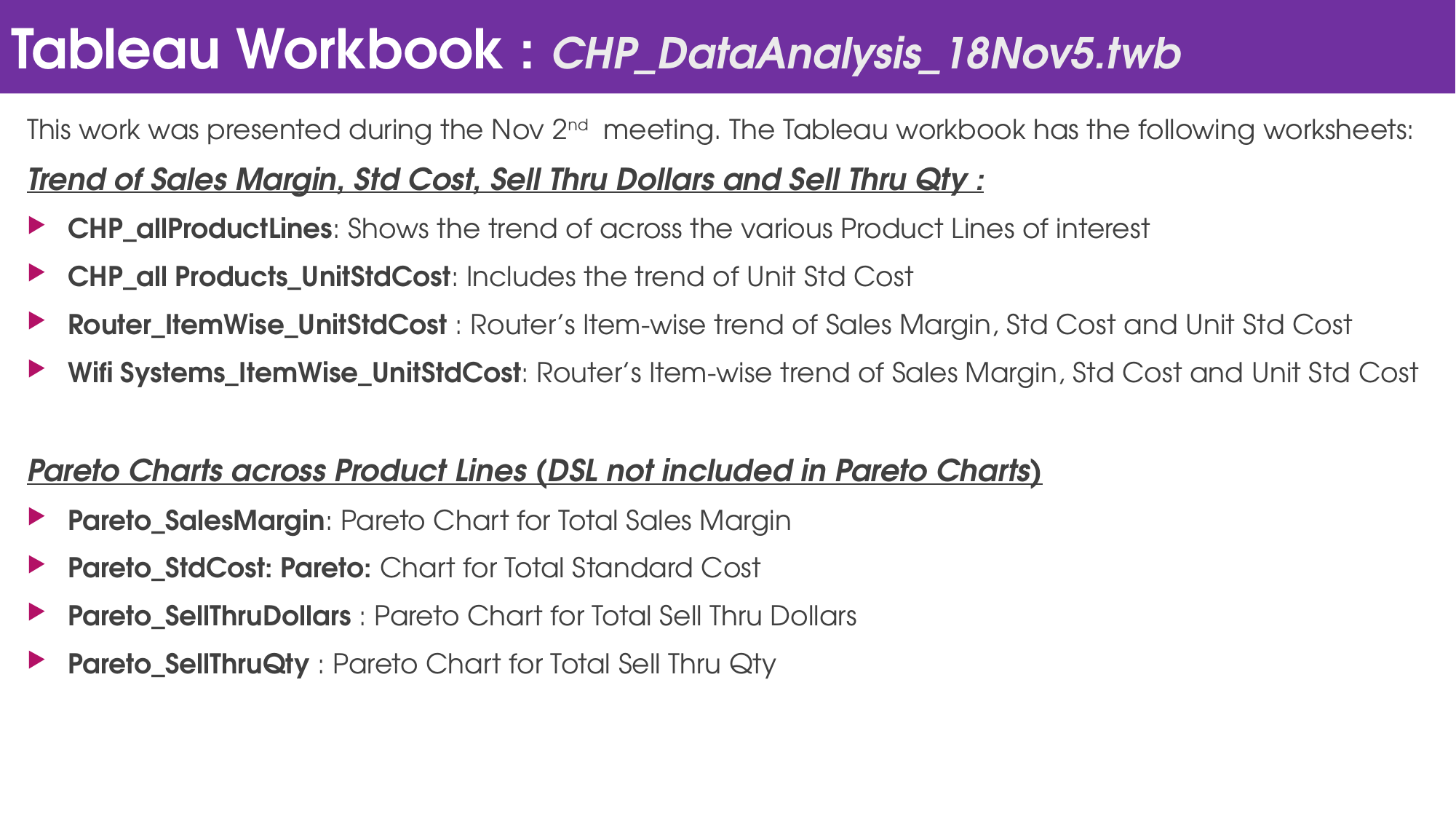

# Tableau Workbook : CHP_DataAnalysis_18Nov5.twb
This work was presented during the Nov 2nd  meeting. The Tableau workbook has the following worksheets:
Trend of Sales Margin, Std Cost, Sell Thru Dollars and Sell Thru Qty :
CHP_allProductLines: Shows the trend of across the various Product Lines of interest
CHP_all Products_UnitStdCost: Includes the trend of Unit Std Cost
Router_ItemWise_UnitStdCost : Router’s Item-wise trend of Sales Margin, Std Cost and Unit Std Cost
Wifi Systems_ItemWise_UnitStdCost: Router’s Item-wise trend of Sales Margin, Std Cost and Unit Std Cost

Pareto Charts across Product Lines (DSL not included in Pareto Charts)
Pareto_SalesMargin: Pareto Chart for Total Sales Margin
Pareto_StdCost: Pareto: Chart for Total Standard Cost
Pareto_SellThruDollars : Pareto Chart for Total Sell Thru Dollars
Pareto_SellThruQty : Pareto Chart for Total Sell Thru Qty